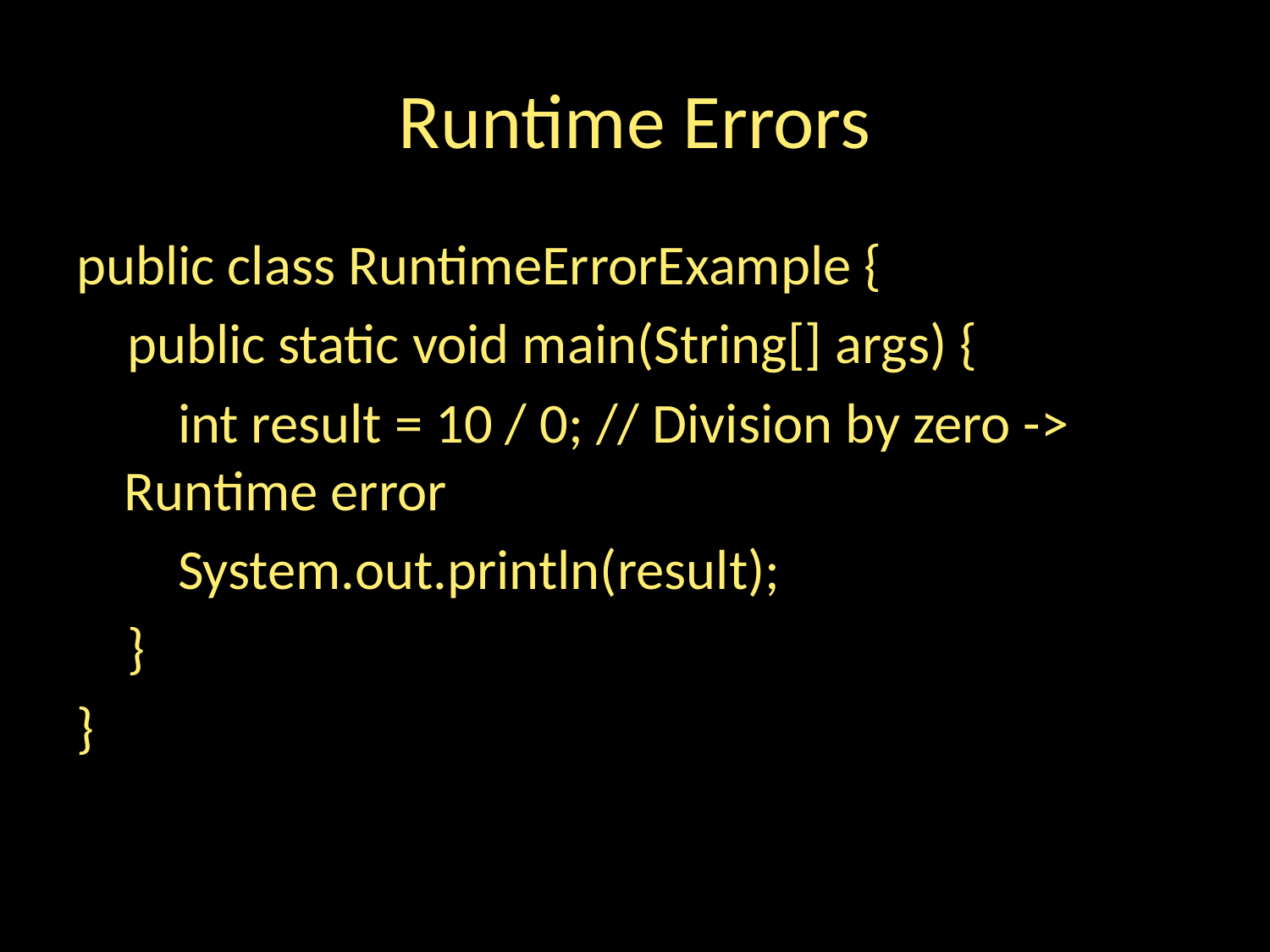

# Runtime Errors
public class RuntimeErrorExample {
    public static void main(String[] args) {
        int result = 10 / 0; // Division by zero -> Runtime error
        System.out.println(result);
    }
}